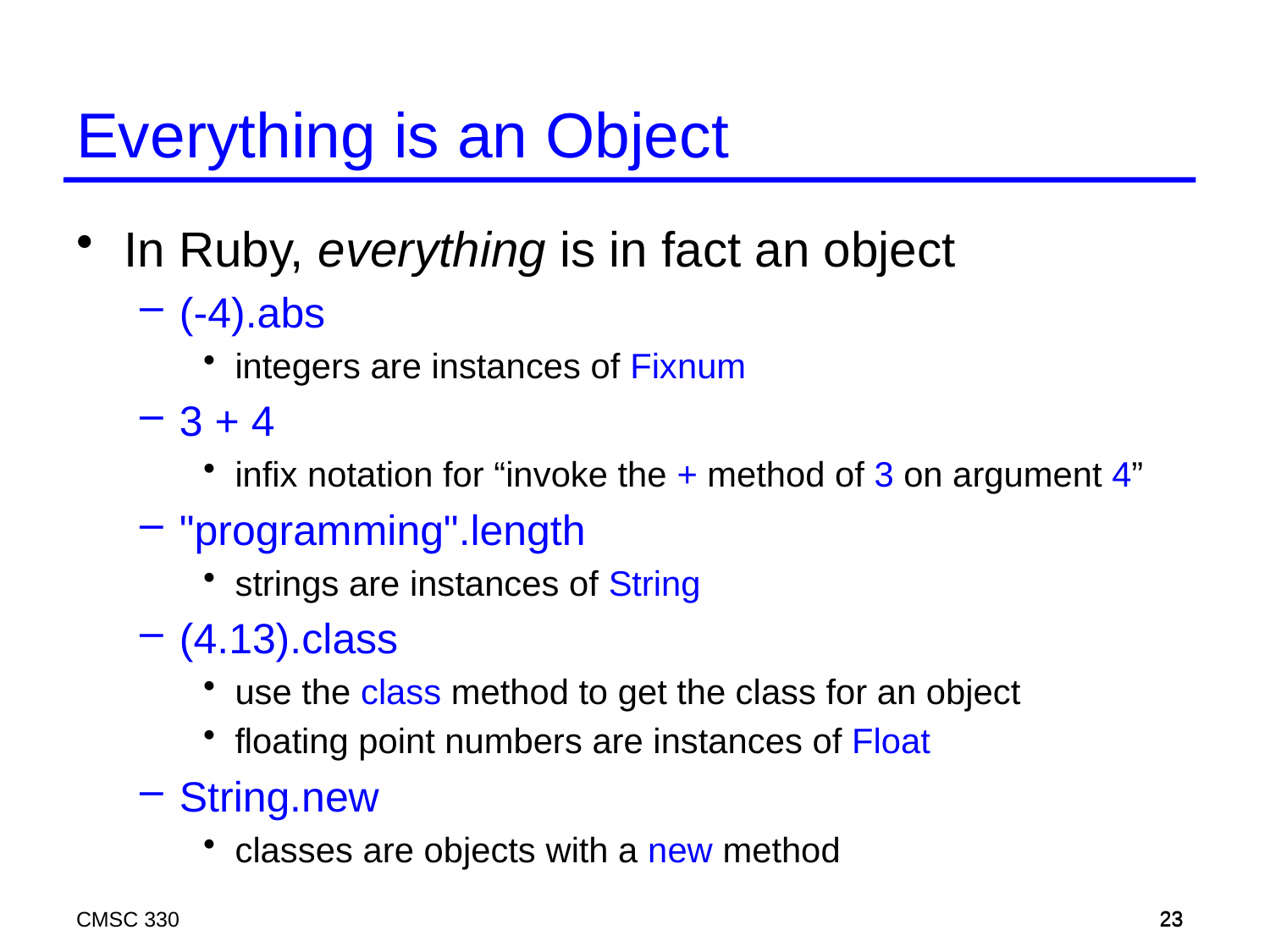

# Everything is an Object
In Ruby, everything is in fact an object
(-4).abs
integers are instances of Fixnum
3 + 4
infix notation for “invoke the + method of 3 on argument 4”
"programming".length
strings are instances of String
(4.13).class
use the class method to get the class for an object
floating point numbers are instances of Float
String.new
classes are objects with a new method
CMSC 330
23
23